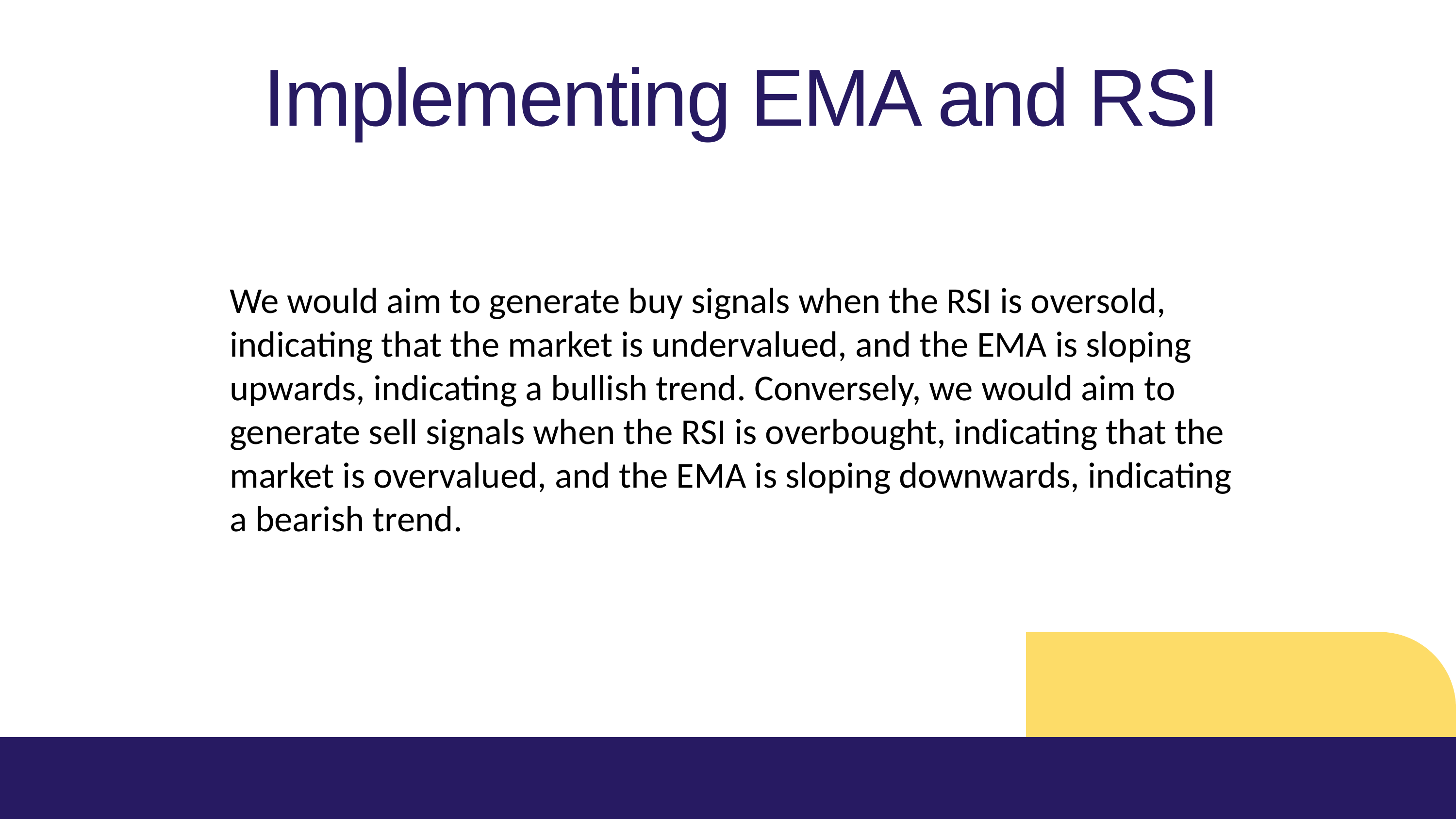

Implementing EMA and RSI
We would aim to generate buy signals when the RSI is oversold, indicating that the market is undervalued, and the EMA is sloping upwards, indicating a bullish trend. Conversely, we would aim to generate sell signals when the RSI is overbought, indicating that the market is overvalued, and the EMA is sloping downwards, indicating a bearish trend.